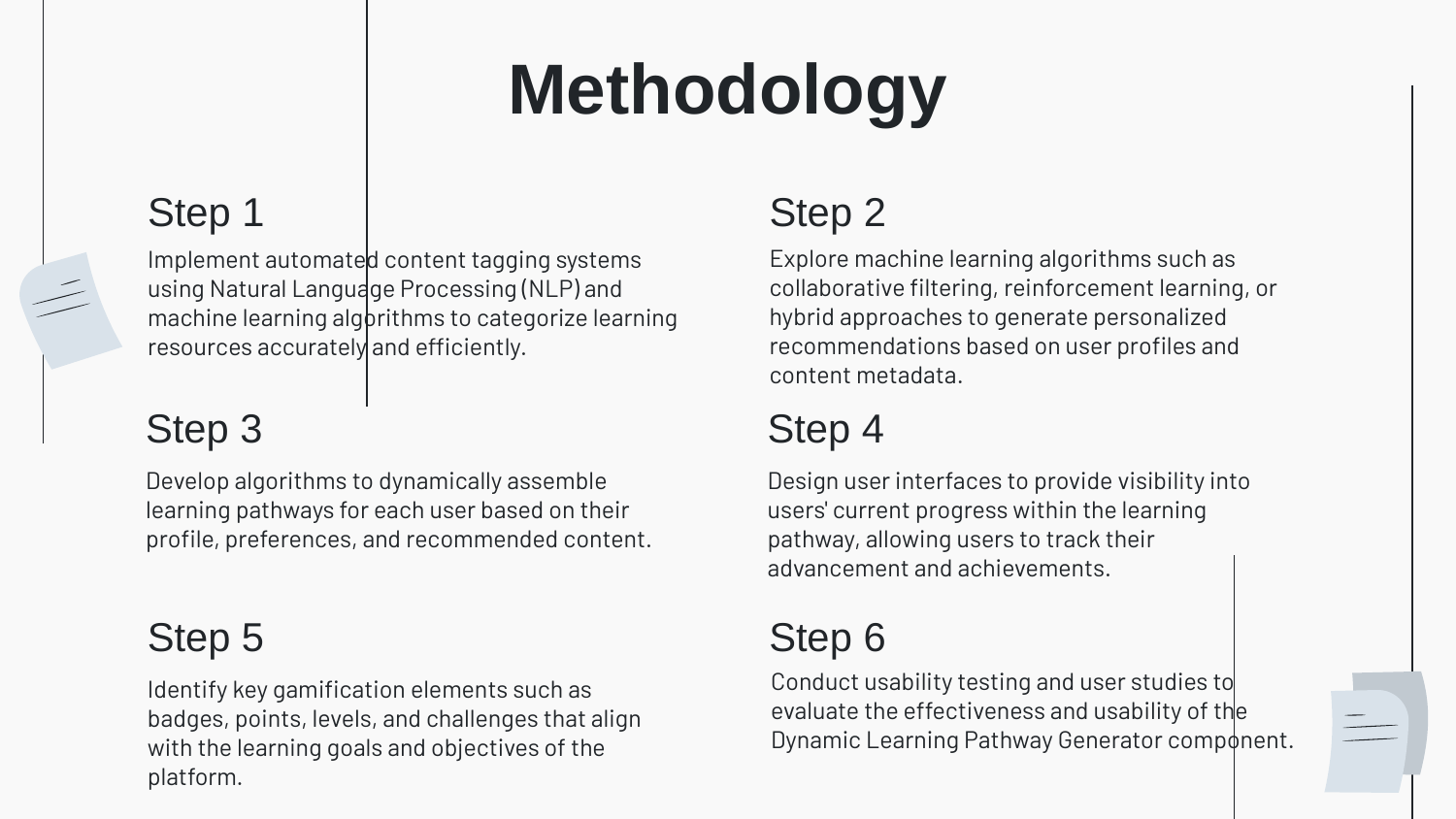

# Methodology
Step 1
Step 2
Explore machine learning algorithms such as collaborative filtering, reinforcement learning, or hybrid approaches to generate personalized recommendations based on user profiles and content metadata.
Implement automated content tagging systems using Natural Language Processing (NLP) and machine learning algorithms to categorize learning resources accurately and efficiently.
Step 3
Step 4
Develop algorithms to dynamically assemble learning pathways for each user based on their profile, preferences, and recommended content.
Design user interfaces to provide visibility into users' current progress within the learning pathway, allowing users to track their advancement and achievements.
Step 5
Step 6
Conduct usability testing and user studies to evaluate the effectiveness and usability of the Dynamic Learning Pathway Generator component.
Identify key gamification elements such as badges, points, levels, and challenges that align with the learning goals and objectives of the platform.